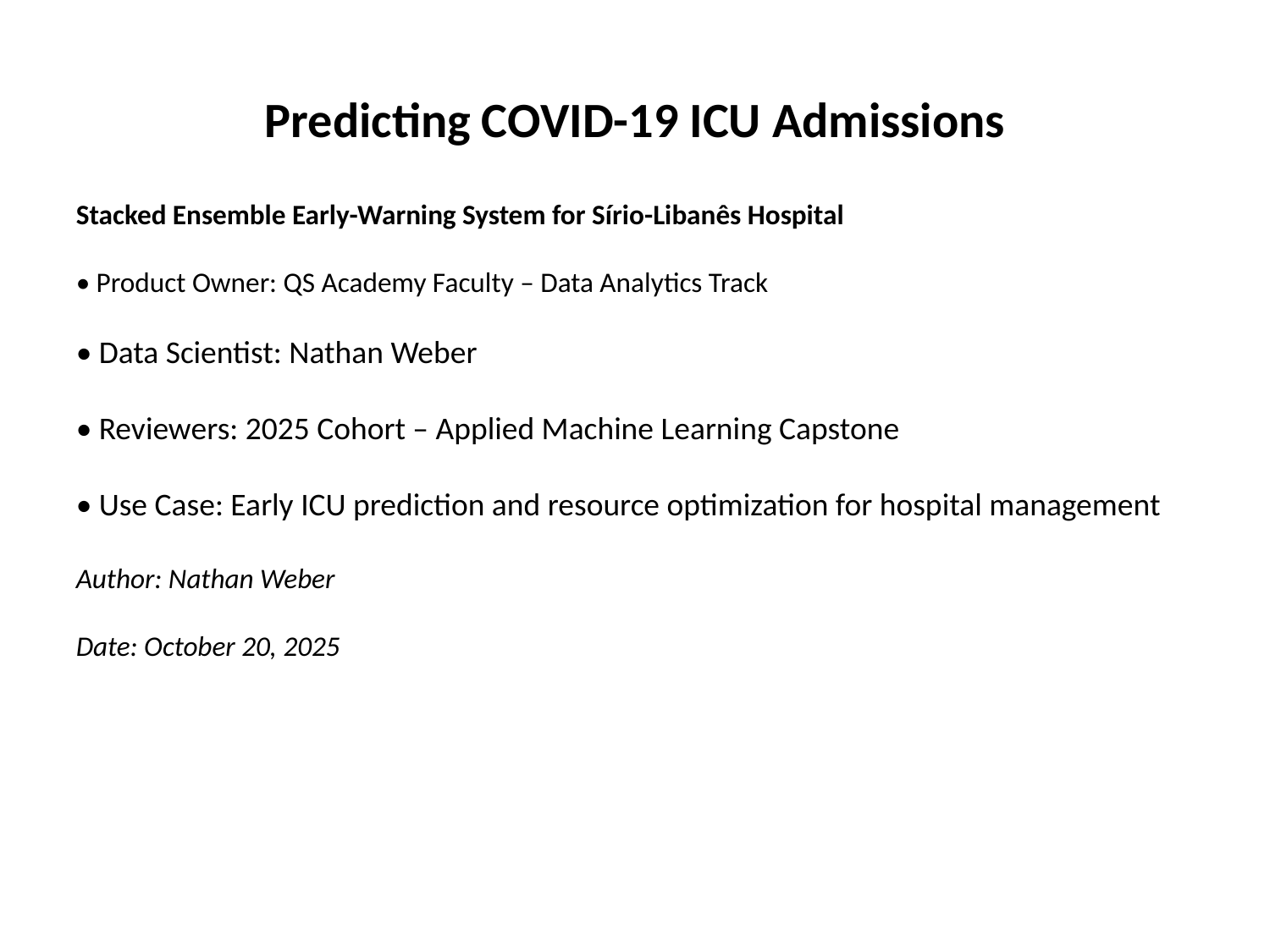

# Predicting COVID-19 ICU Admissions
Stacked Ensemble Early-Warning System for Sírio-Libanês Hospital
• Product Owner: QS Academy Faculty – Data Analytics Track
• Data Scientist: Nathan Weber
• Reviewers: 2025 Cohort – Applied Machine Learning Capstone
• Use Case: Early ICU prediction and resource optimization for hospital management
Author: Nathan Weber
Date: October 20, 2025